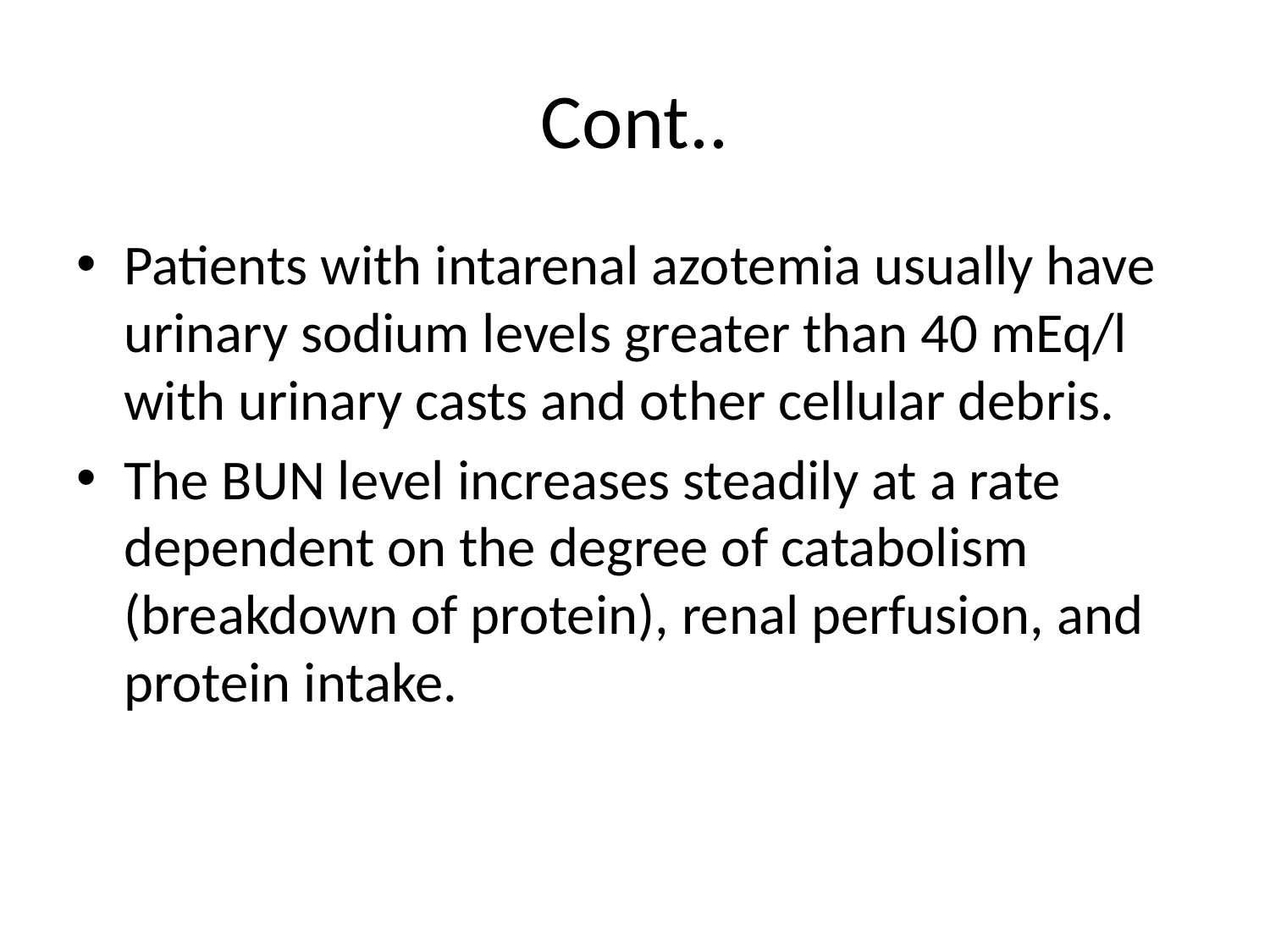

# Cont..
Patients with intarenal azotemia usually have urinary sodium levels greater than 40 mEq/l with urinary casts and other cellular debris.
The BUN level increases steadily at a rate dependent on the degree of catabolism (breakdown of protein), renal perfusion, and protein intake.